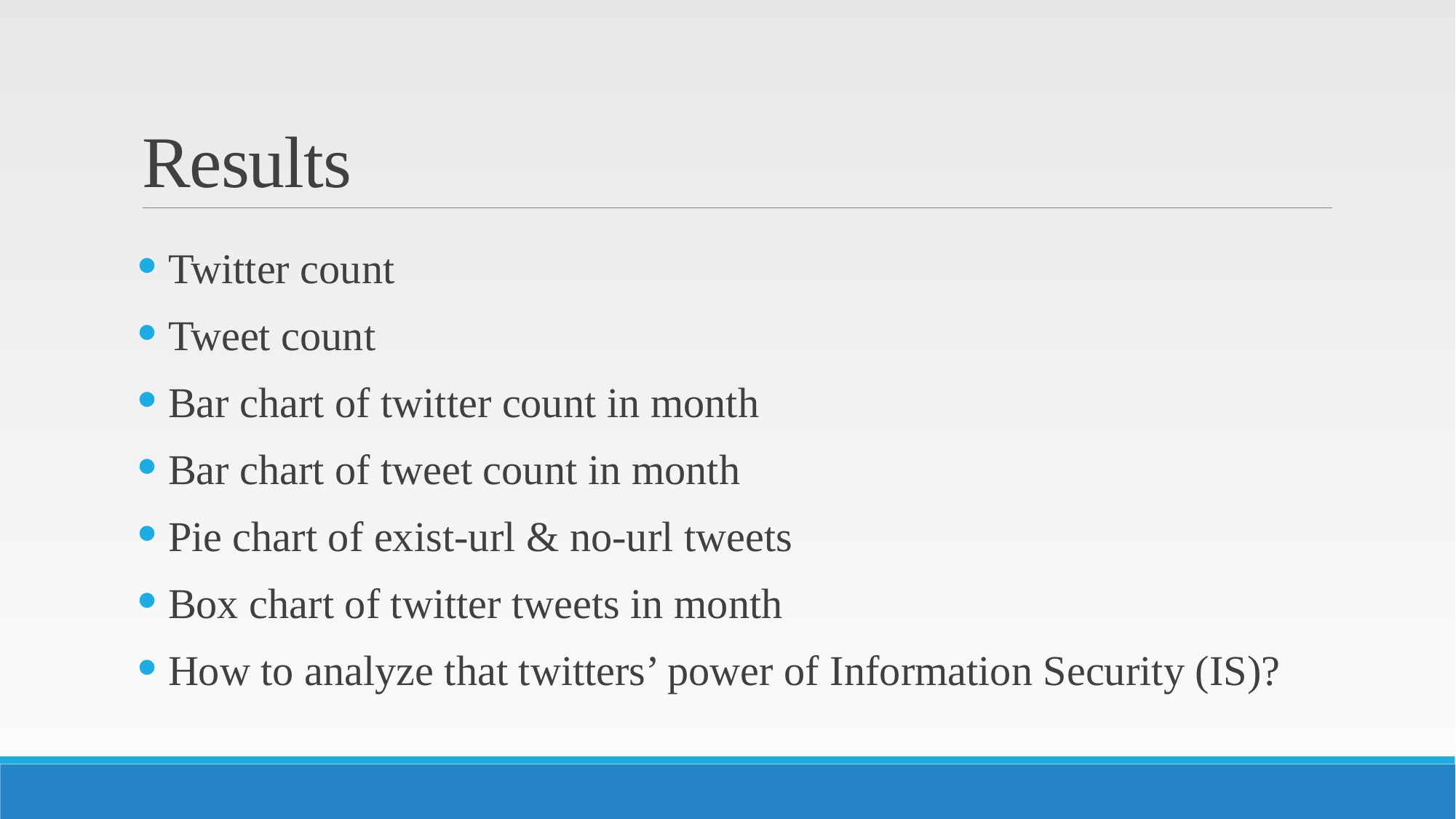

# Results
 Twitter count
 Tweet count
 Bar chart of twitter count in month
 Bar chart of tweet count in month
 Pie chart of exist-url & no-url tweets
 Box chart of twitter tweets in month
 How to analyze that twitters’ power of Information Security (IS)?